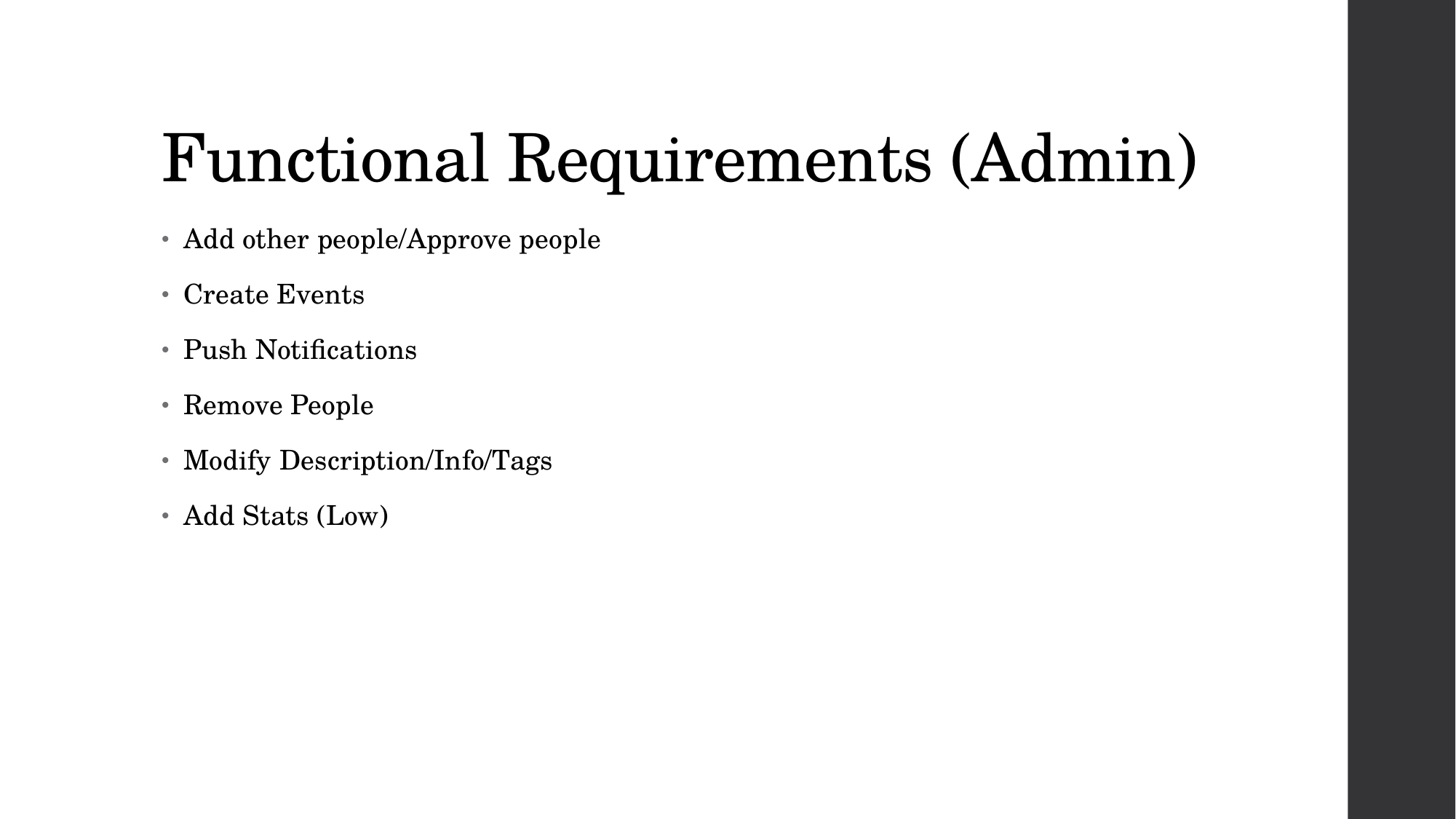

# Functional Requirements (Admin)
Add other people/Approve people
Create Events
Push Notifications
Remove People
Modify Description/Info/Tags
Add Stats (Low)